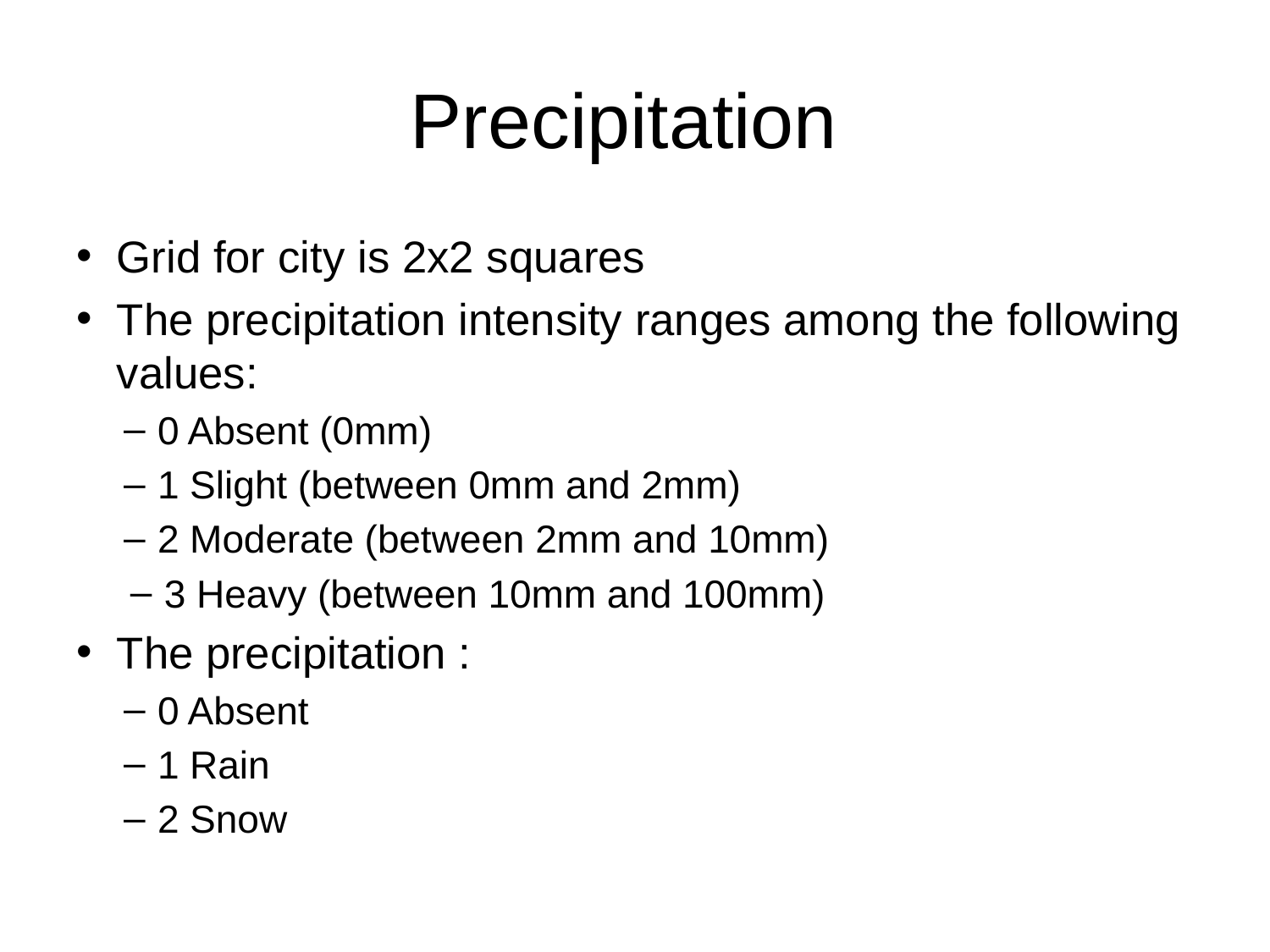

# Precipitation
Grid for city is 2x2 squares
The precipitation intensity ranges among the following values:
0 Absent (0mm)
1 Slight (between 0mm and 2mm)
2 Moderate (between 2mm and 10mm)
3 Heavy (between 10mm and 100mm)
The precipitation :
0 Absent
1 Rain
2 Snow